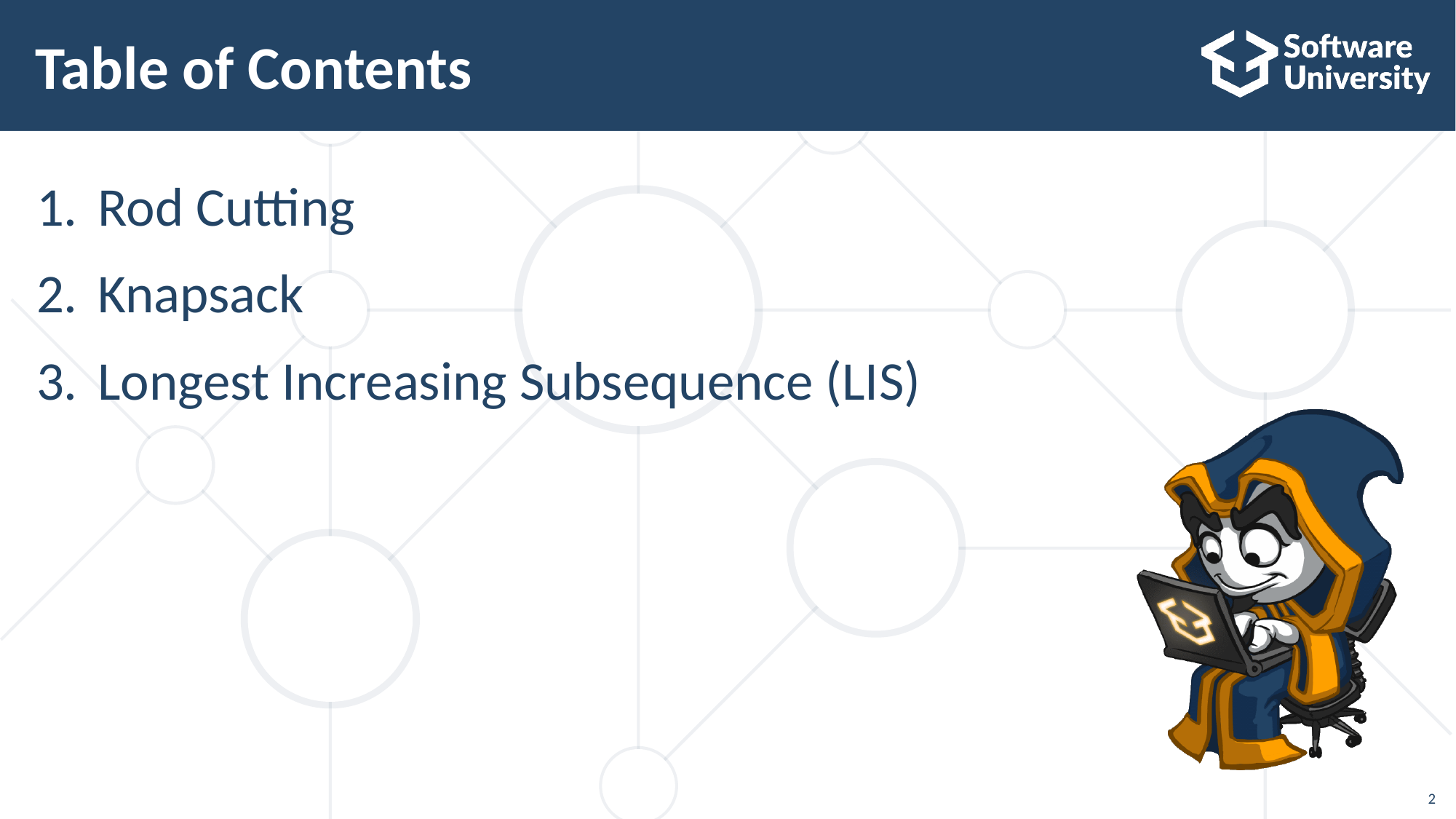

# Table of Contents
Rod Cutting
Knapsack
Longest Increasing Subsequence (LIS)
2